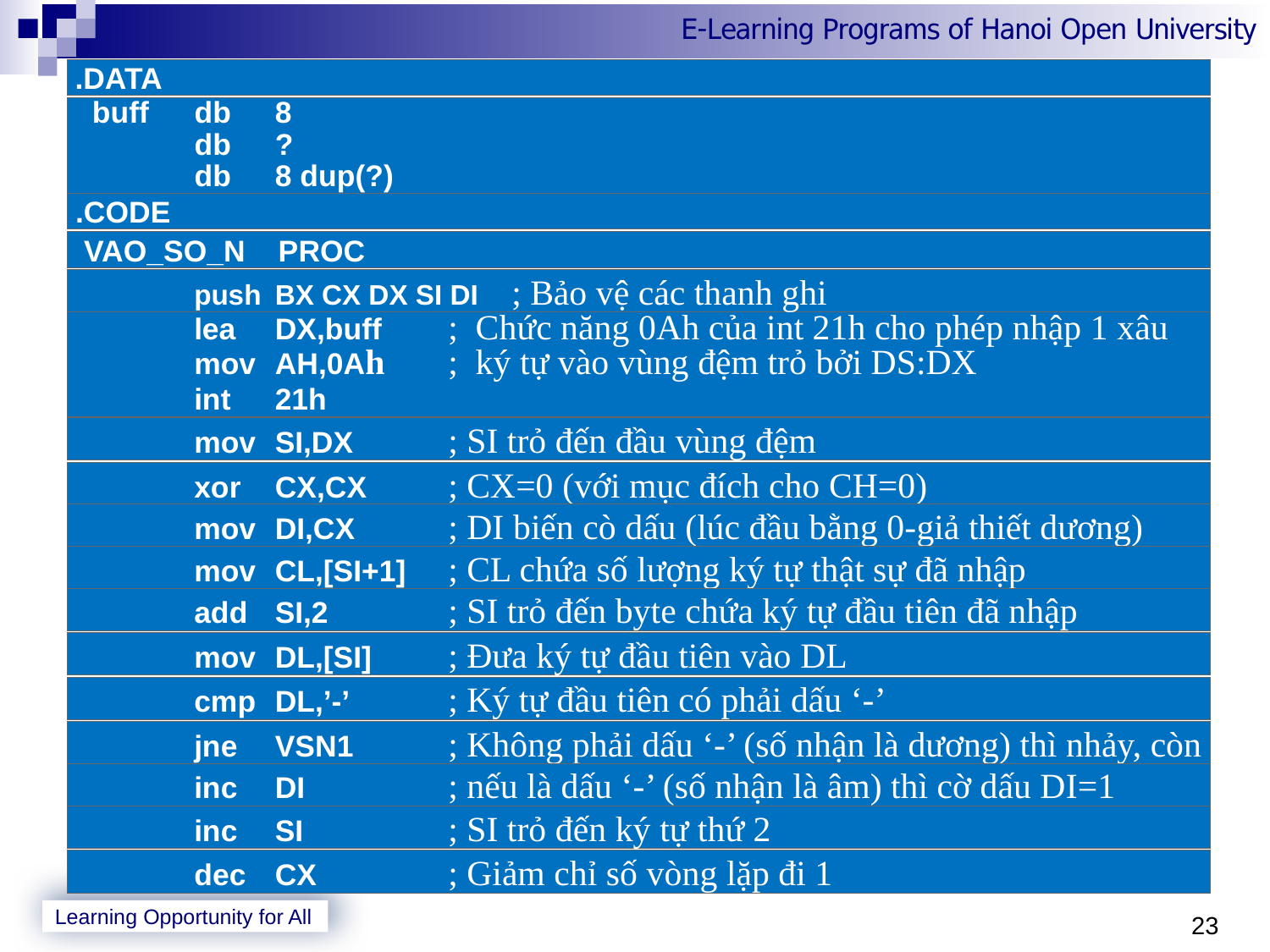

.DATA
   buff	db	8
	db	?
	db	8 dup(?)
 .CODE
  VAO_SO_N    PROC
	push 	BX CX DX SI DI	; Bảo vệ các thanh ghi
   	lea	DX,buff	;  Chức năng 0Ah của int 21h cho phép nhập 1 xâu
	mov	AH,0Ah	;  ký tự vào vùng đệm trỏ bởi DS:DX
	int	21h
   	mov 	SI,DX	; SI trỏ đến đầu vùng đệm
   	xor	CX,CX	; CX=0 (với mục đích cho CH=0)
   	mov	DI,CX	; DI biến cò dấu (lúc đầu bằng 0-giả thiết dương)
   	mov	CL,[SI+1]	; CL chứa số lượng ký tự thật sự đã nhập
  	add	SI,2	; SI trỏ đến byte chứa ký tự đầu tiên đã nhập

   	mov 	DL,[SI]	; Đưa ký tự đầu tiên vào DL
   	cmp	DL,’-’	; Ký tự đầu tiên có phải dấu ‘-’
   	jne	VSN1	; Không phải dấu ‘-’ (số nhận là dương) thì nhảy, còn

   	inc	DI	; nếu là dấu ‘-’ (số nhận là âm) thì cờ dấu DI=1
   	inc	SI	; SI trỏ đến ký tự thứ 2
   	dec	CX	; Giảm chỉ số vòng lặp đi 1
23